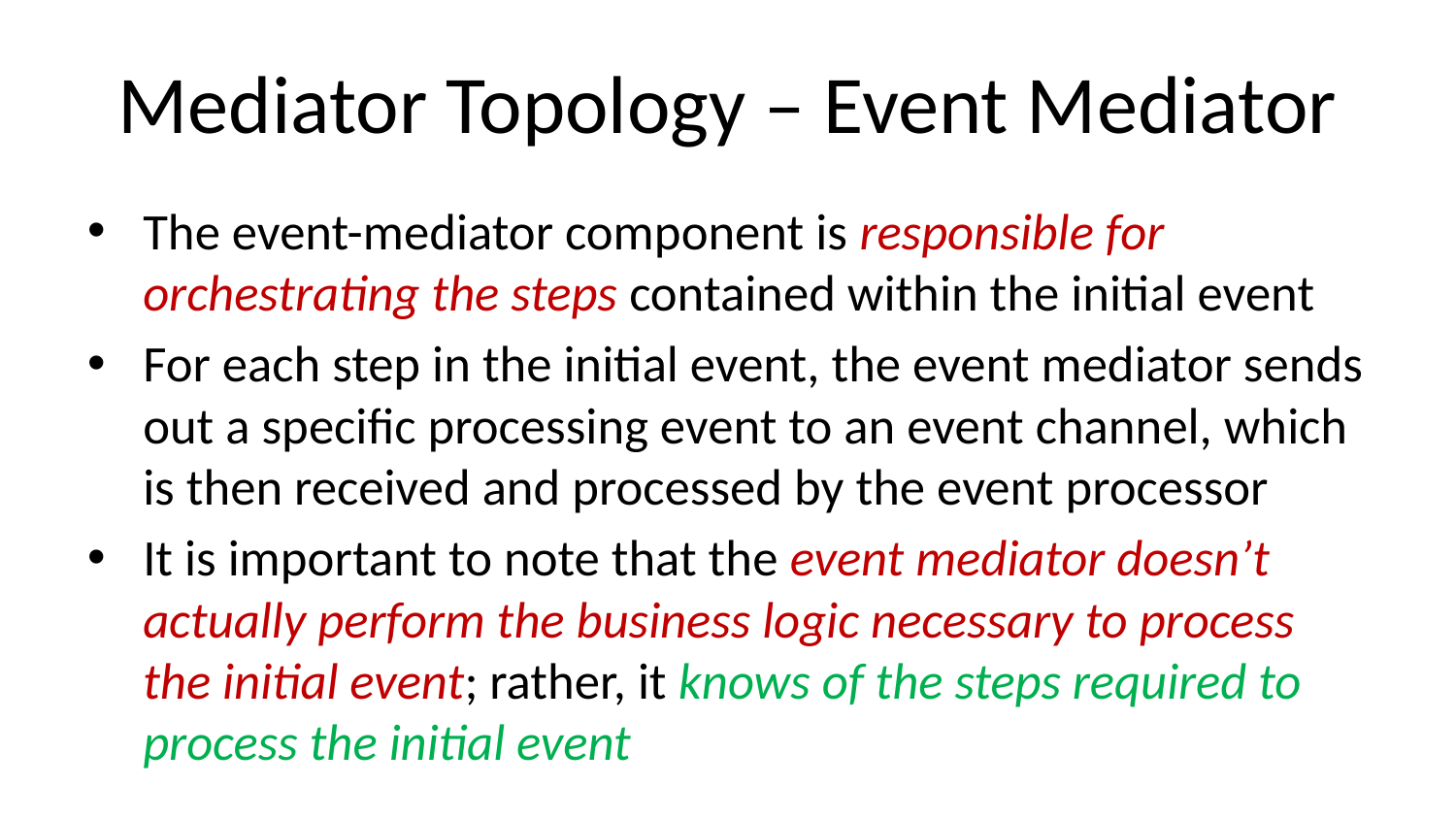

# Mediator Topology – Event Mediator
The event-mediator component is responsible for orchestrating the steps contained within the initial event
For each step in the initial event, the event mediator sends out a specific processing event to an event channel, which is then received and processed by the event processor
It is important to note that the event mediator doesn’t actually perform the business logic necessary to process the initial event; rather, it knows of the steps required to process the initial event